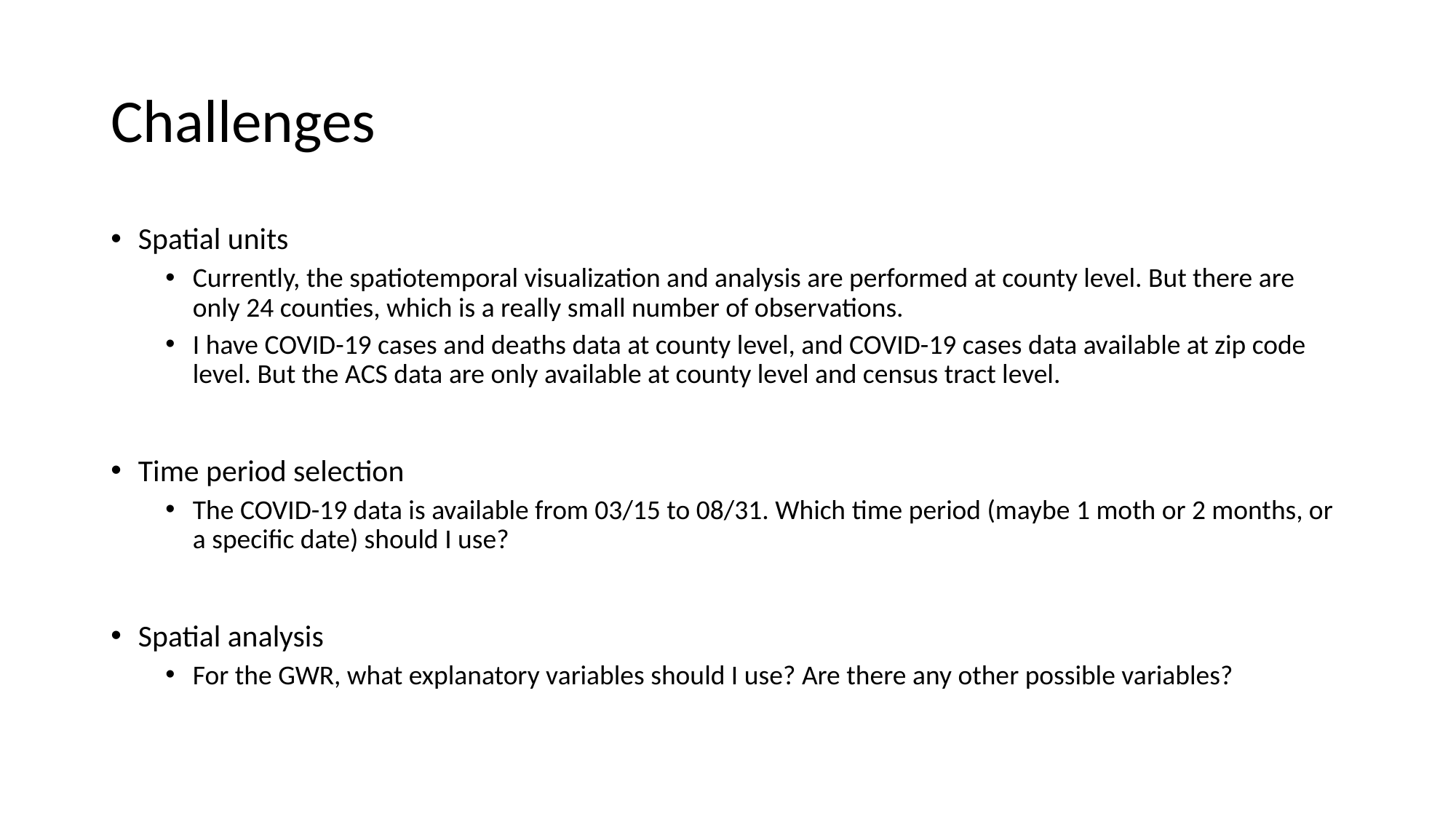

# Challenges
Spatial units
Currently, the spatiotemporal visualization and analysis are performed at county level. But there are only 24 counties, which is a really small number of observations.
I have COVID-19 cases and deaths data at county level, and COVID-19 cases data available at zip code level. But the ACS data are only available at county level and census tract level.

Time period selection
The COVID-19 data is available from 03/15 to 08/31. Which time period (maybe 1 moth or 2 months, or a specific date) should I use?

Spatial analysis
For the GWR, what explanatory variables should I use? Are there any other possible variables?